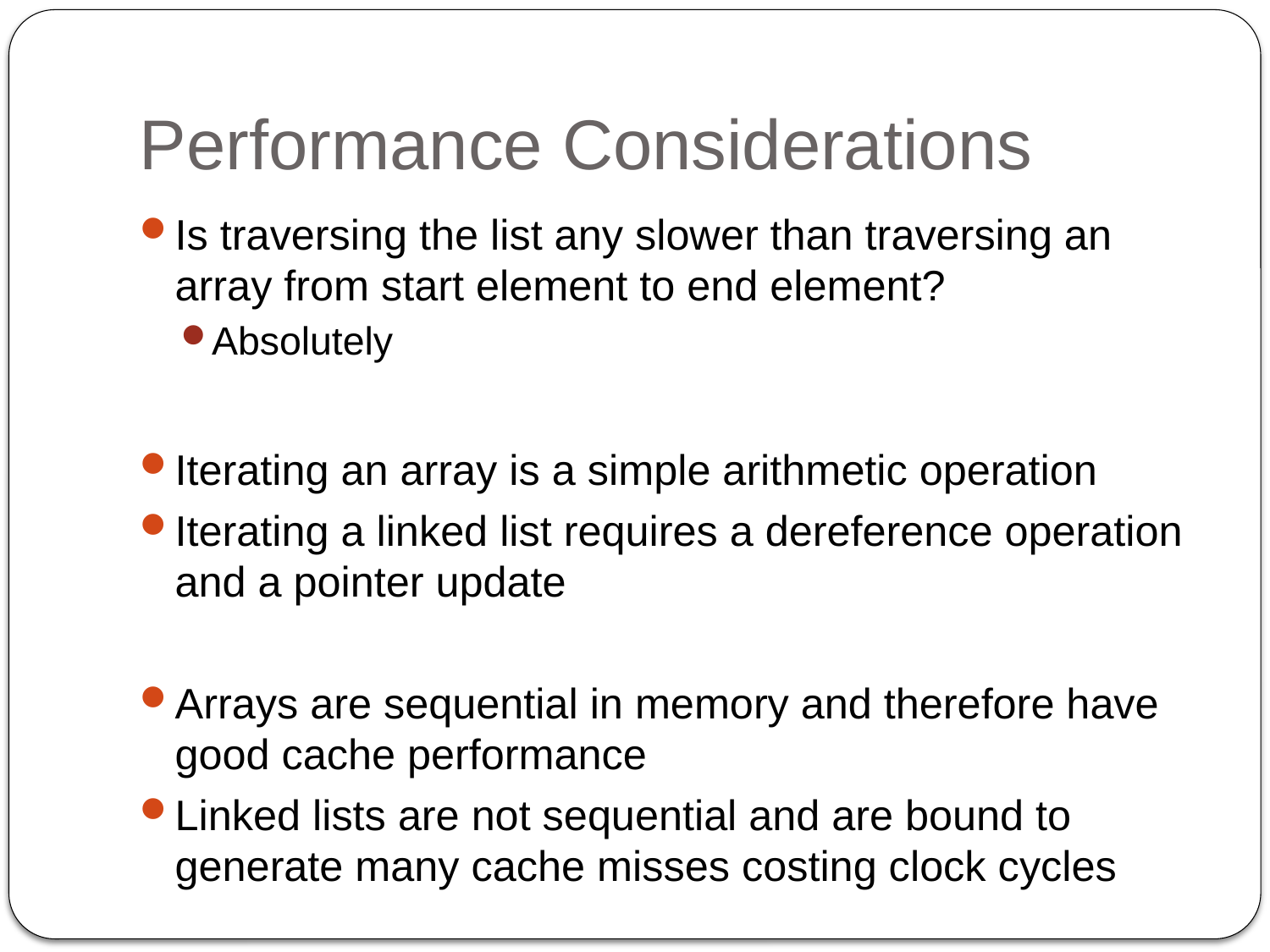

# Performance Considerations
Is traversing the list any slower than traversing an array from start element to end element?
Absolutely

Iterating an array is a simple arithmetic operation
Iterating a linked list requires a dereference operation and a pointer update

Arrays are sequential in memory and therefore have good cache performance
Linked lists are not sequential and are bound to generate many cache misses costing clock cycles